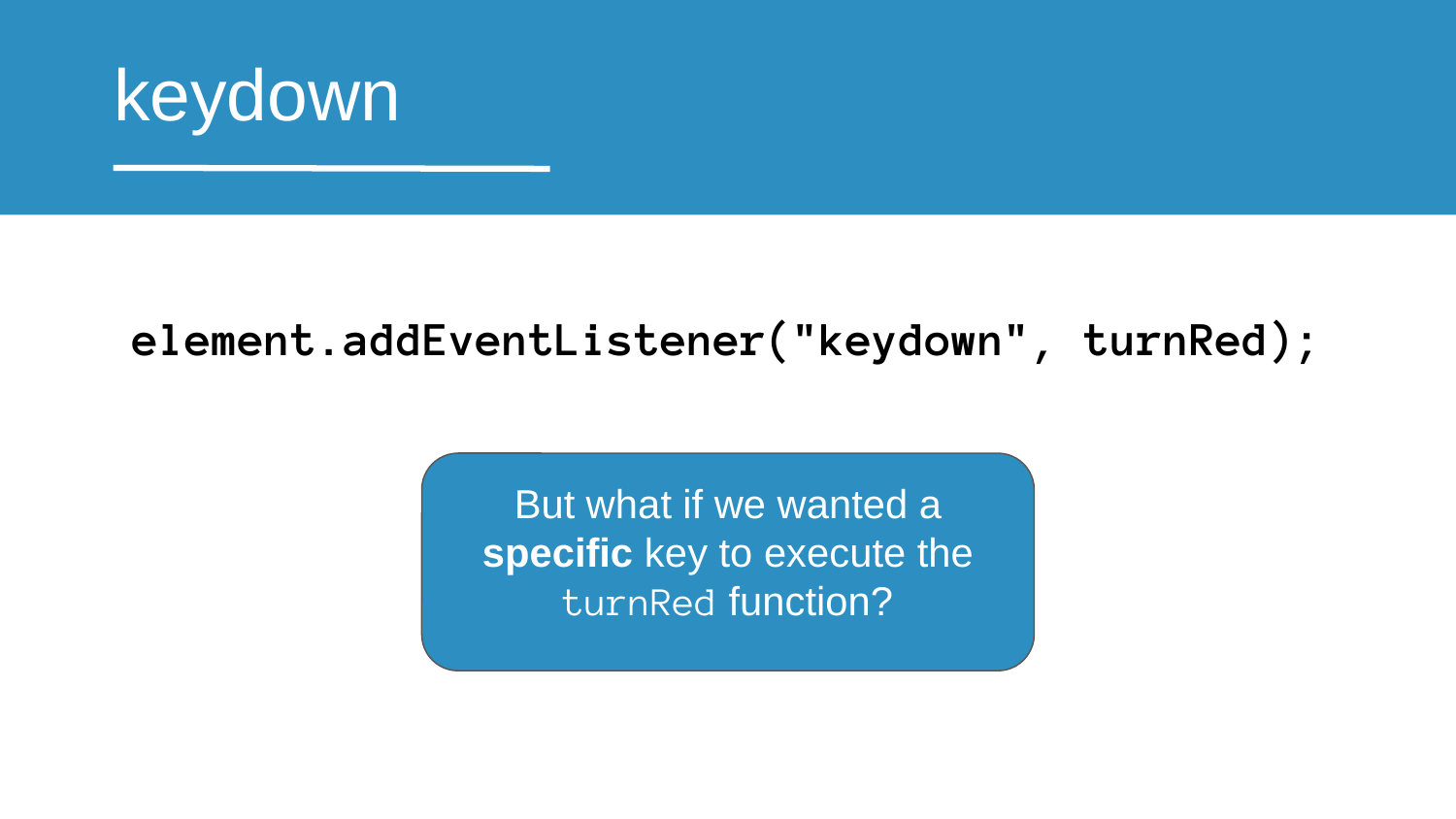

# keydown
element.addEventListener("keydown", turnRed);

But what if we wanted a specific key to execute the turnRed function?